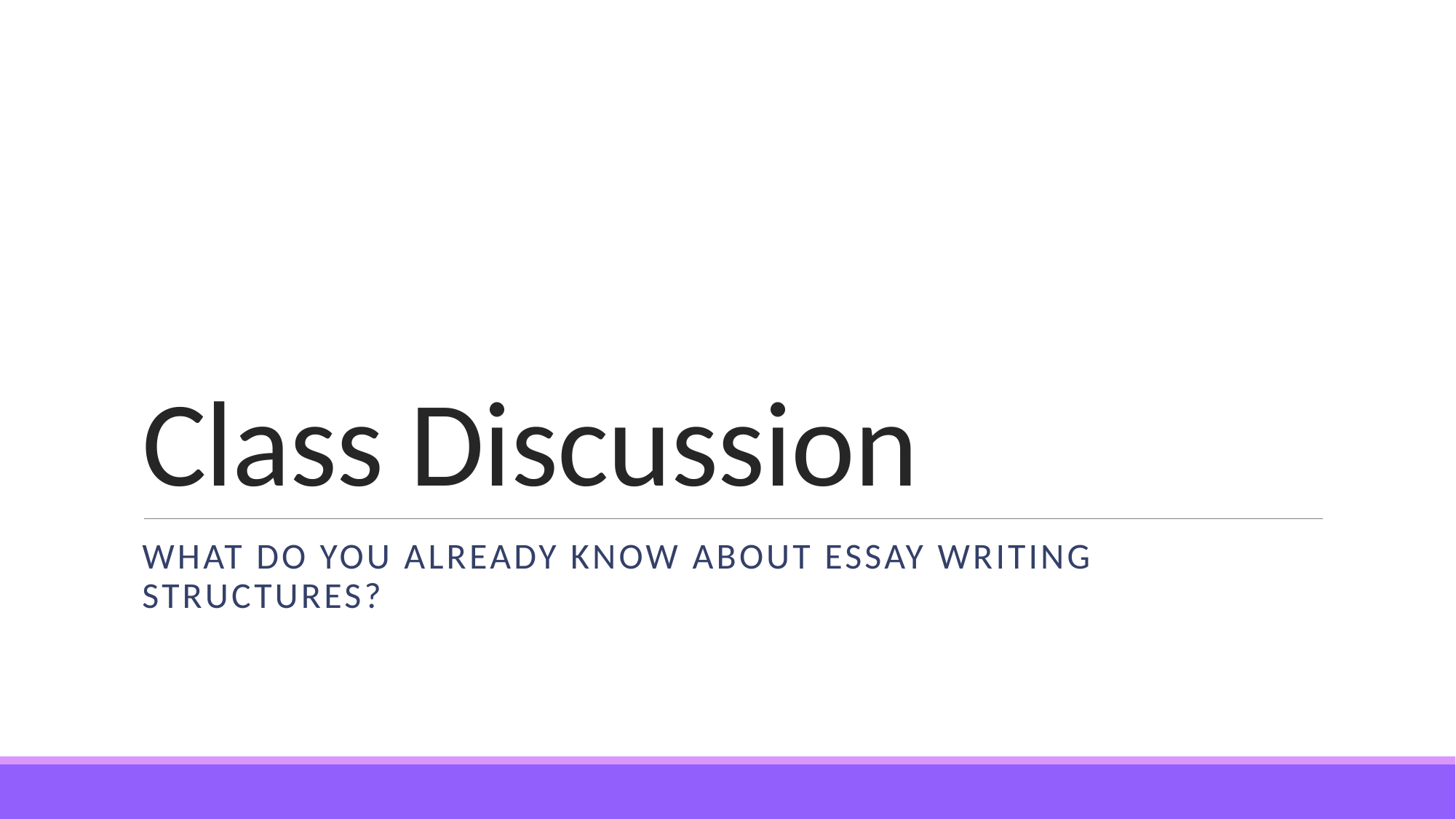

# Class Discussion
What do you already know about essay writing structures?